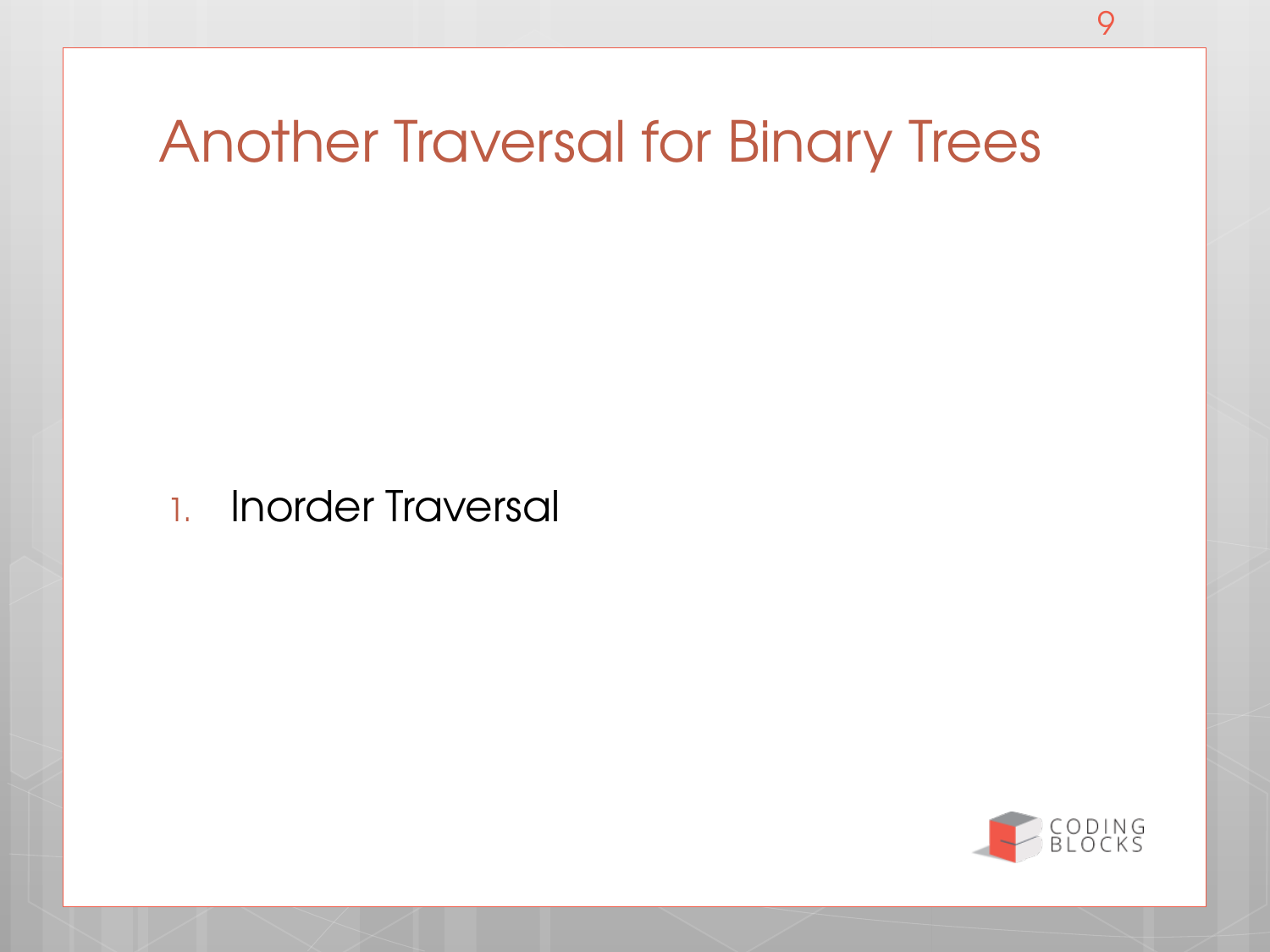

9
# Another Traversal for Binary Trees
Inorder Traversal